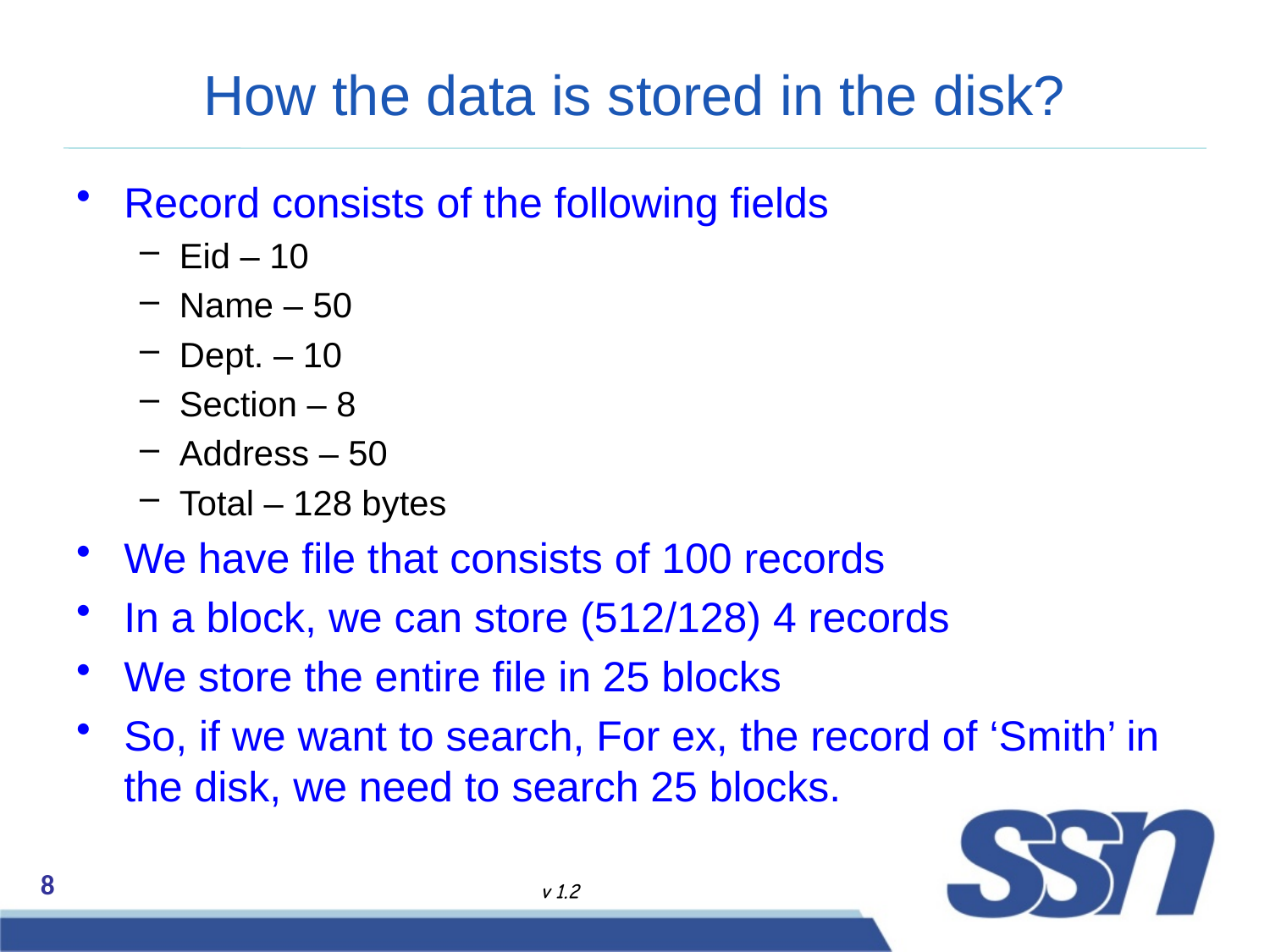

# How the data is stored in the disk?
Record consists of the following fields
Eid – 10
Name – 50
Dept. – 10
Section – 8
Address – 50
Total – 128 bytes
We have file that consists of 100 records
In a block, we can store (512/128) 4 records
We store the entire file in 25 blocks
So, if we want to search, For ex, the record of ‘Smith’ in the disk, we need to search 25 blocks.